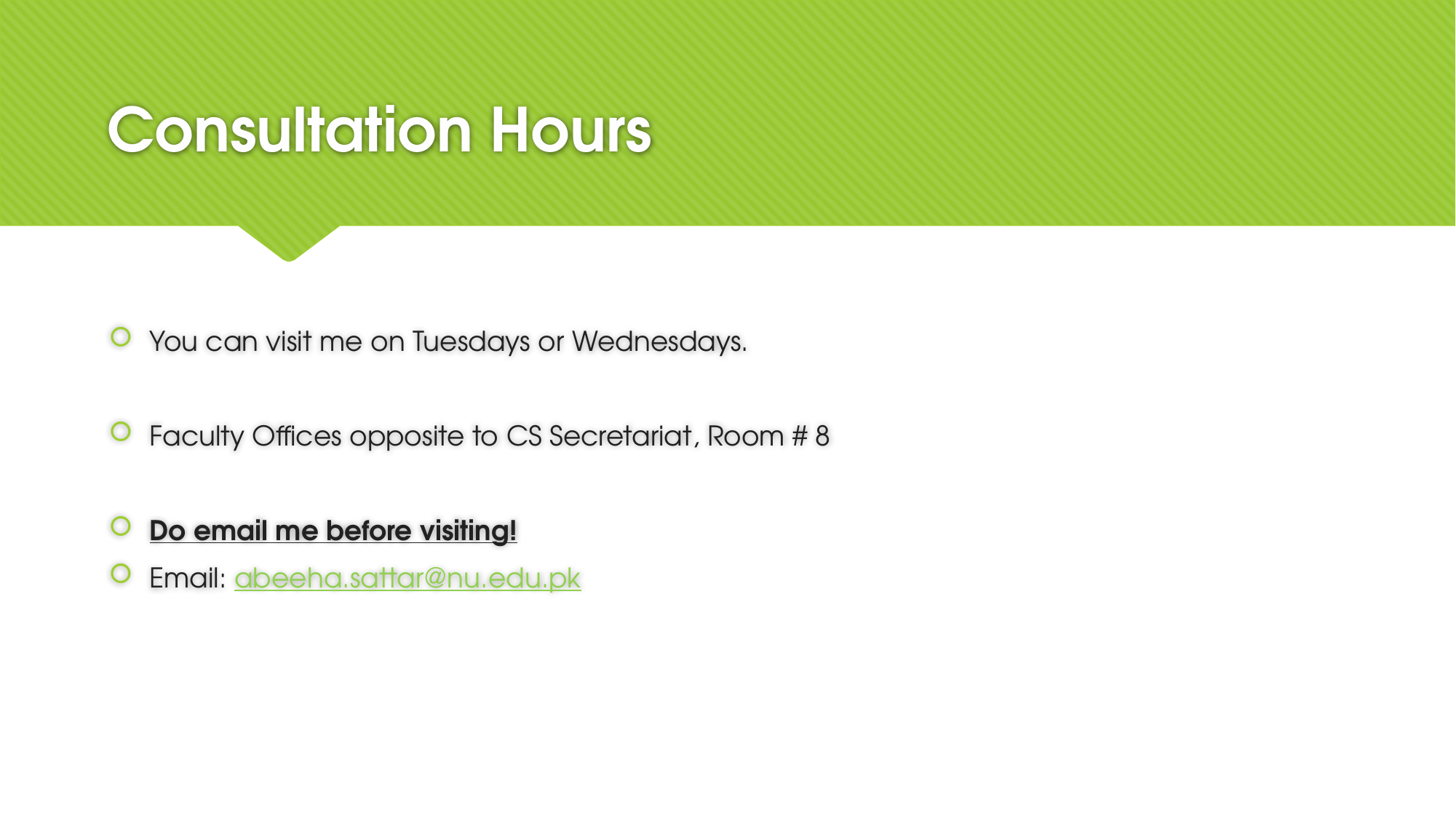

# Consultation Hours
You can visit me on Tuesdays or Wednesdays.

Faculty Offices opposite to CS Secretariat, Room # 8

Do email me before visiting!
Email: abeeha.sattar@nu.edu.pk